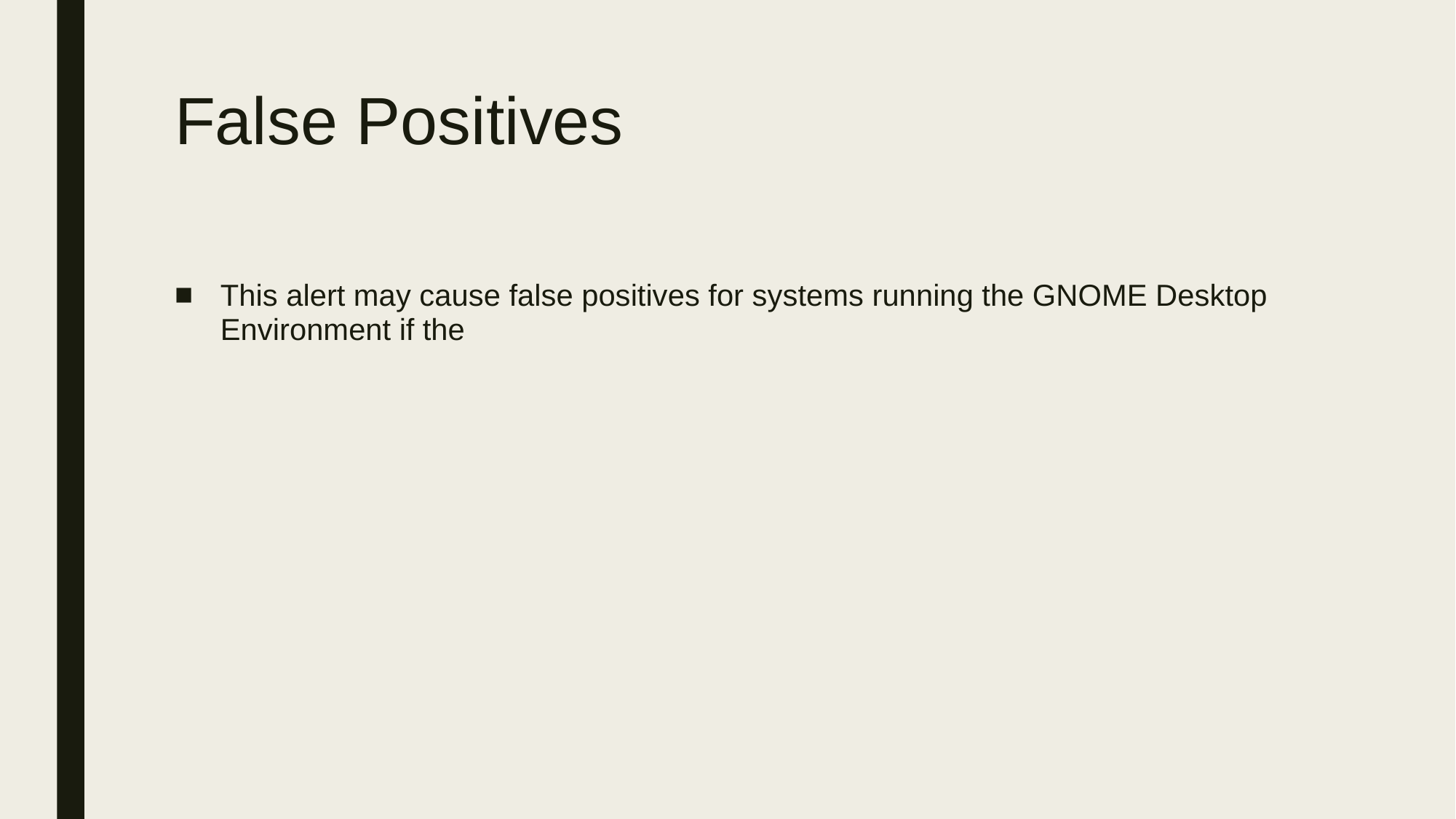

# False Positives
This alert may cause false positives for systems running the GNOME Desktop Environment if the